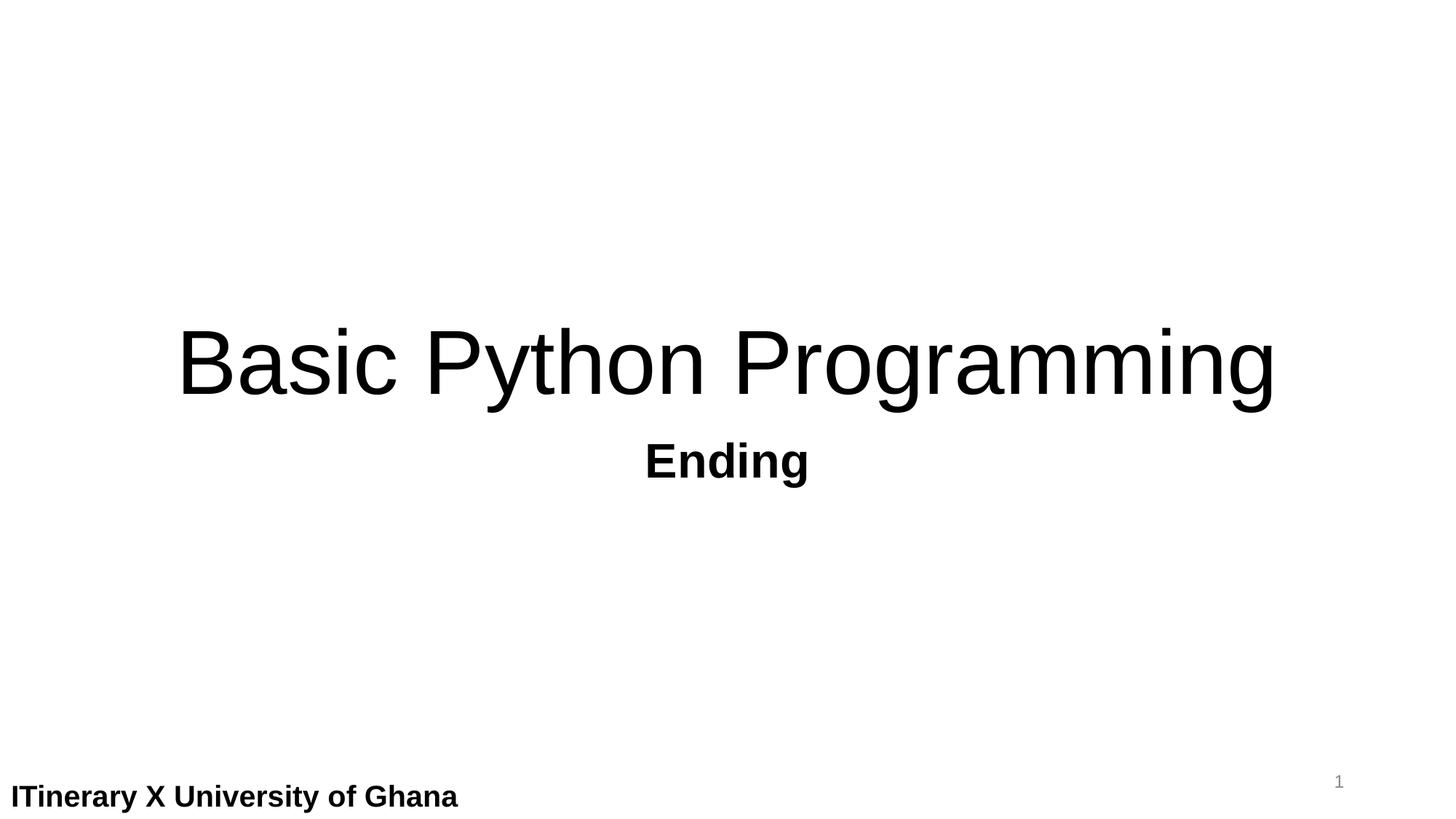

# Basic Python Programming
Ending
1
ITinerary X University of Ghana